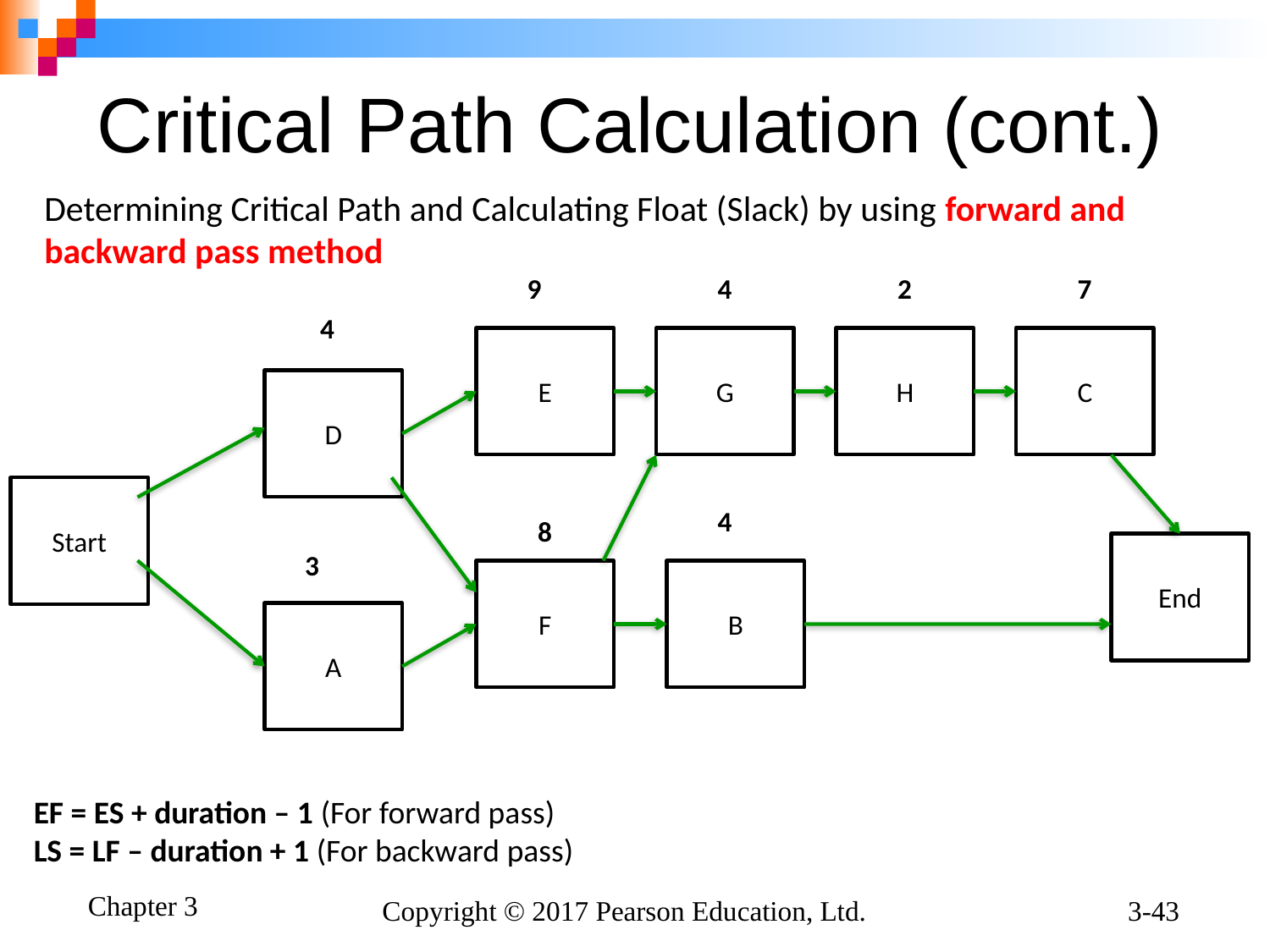

# Critical Path Calculation (cont.)
Determining Critical Path and Calculating Float (Slack) by using forward and backward pass method
9
4
2
7
4
E
G
H
C
D
Start
4
8
End
3
F
B
A
EF = ES + duration – 1 (For forward pass)
LS = LF – duration + 1 (For backward pass)